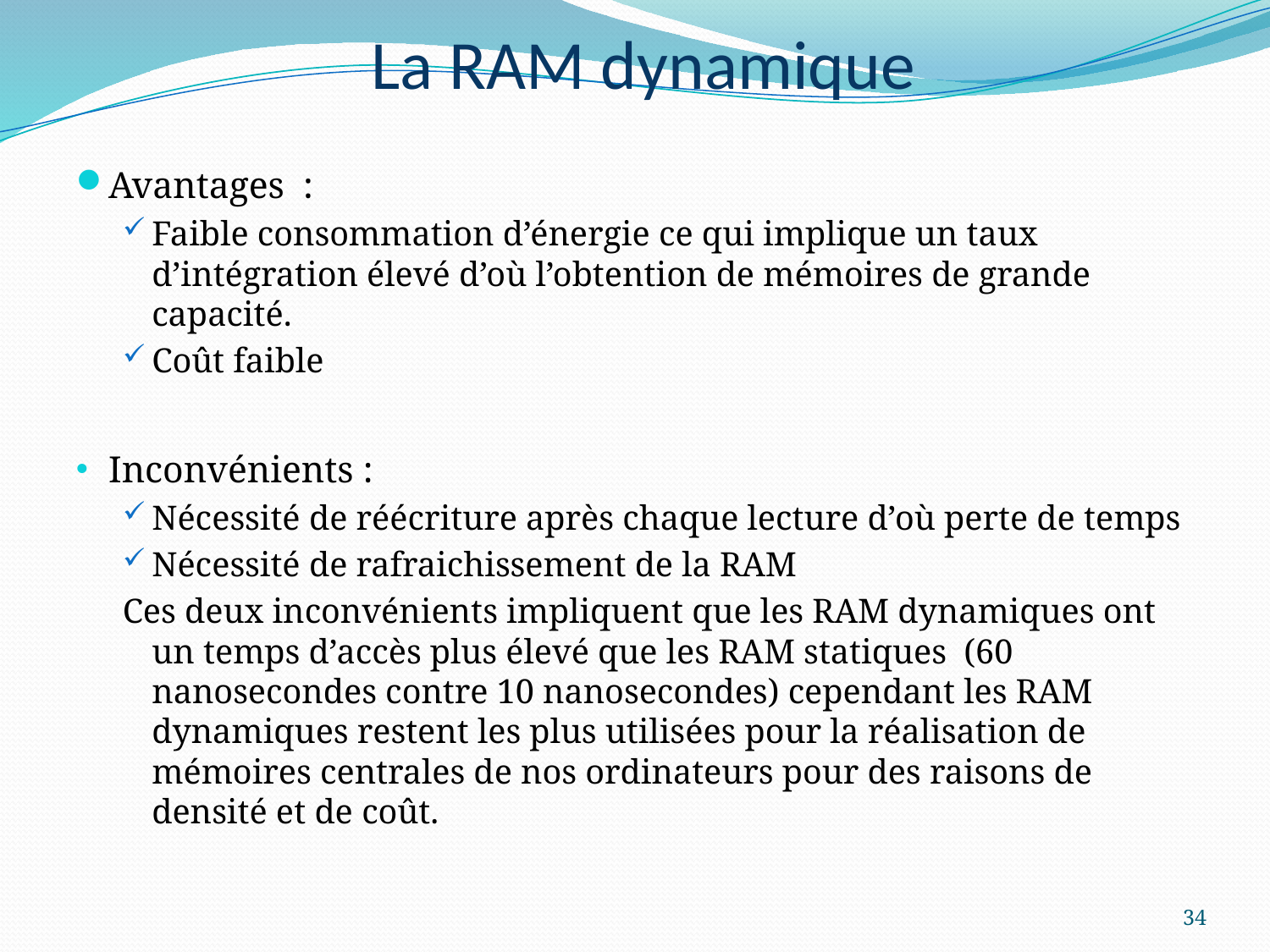

# La RAM dynamique
Avantages  :
Faible consommation d’énergie ce qui implique un taux d’intégration élevé d’où l’obtention de mémoires de grande capacité.
Coût faible

Inconvénients :
Nécessité de réécriture après chaque lecture d’où perte de temps
Nécessité de rafraichissement de la RAM
Ces deux inconvénients impliquent que les RAM dynamiques ont un temps d’accès plus élevé que les RAM statiques  (60 nanosecondes contre 10 nanosecondes) cependant les RAM dynamiques restent les plus utilisées pour la réalisation de mémoires centrales de nos ordinateurs pour des raisons de densité et de coût.
34